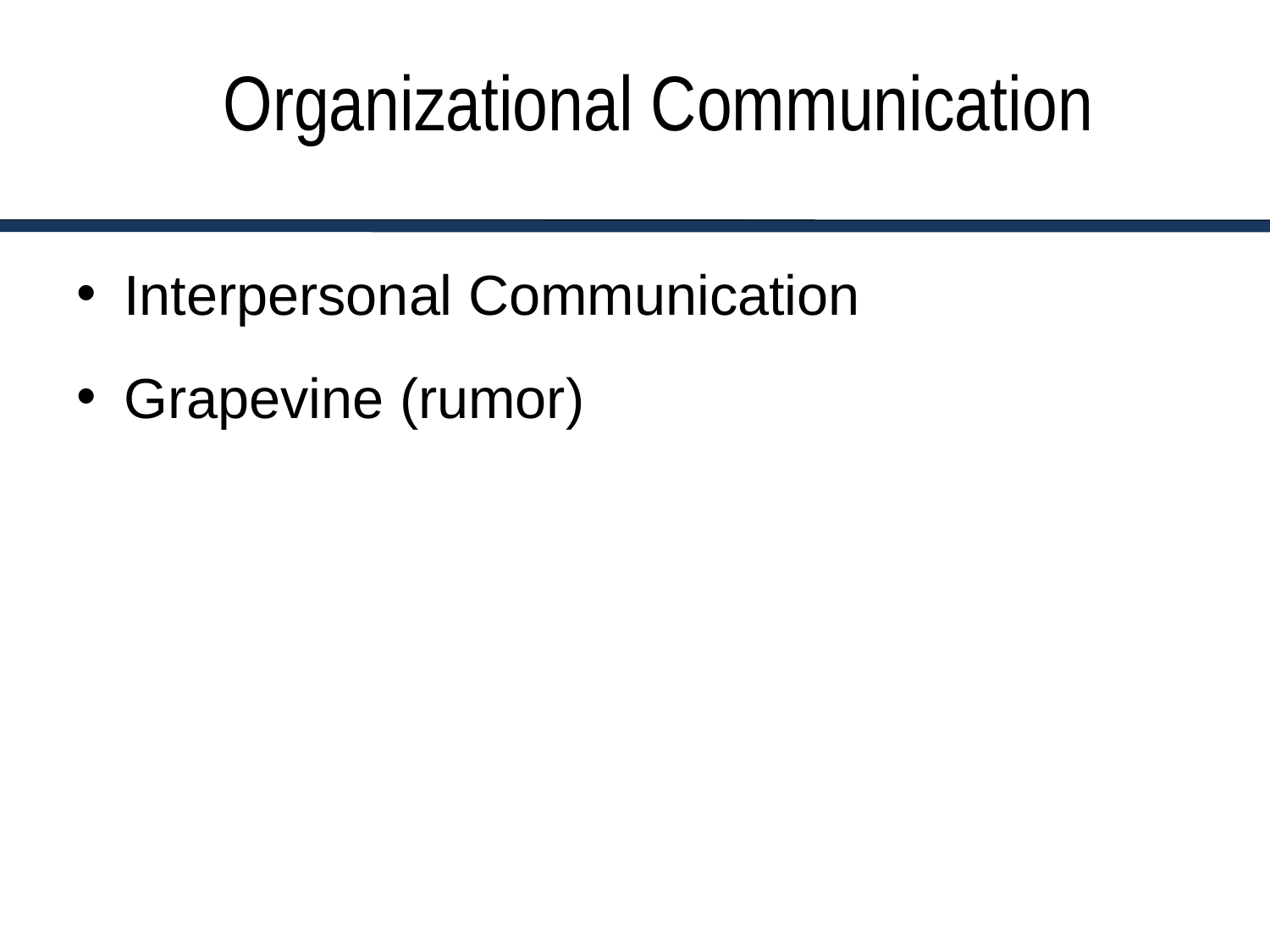

# Organizational Communication

Interpersonal Communication
Grapevine (rumor)

11-7